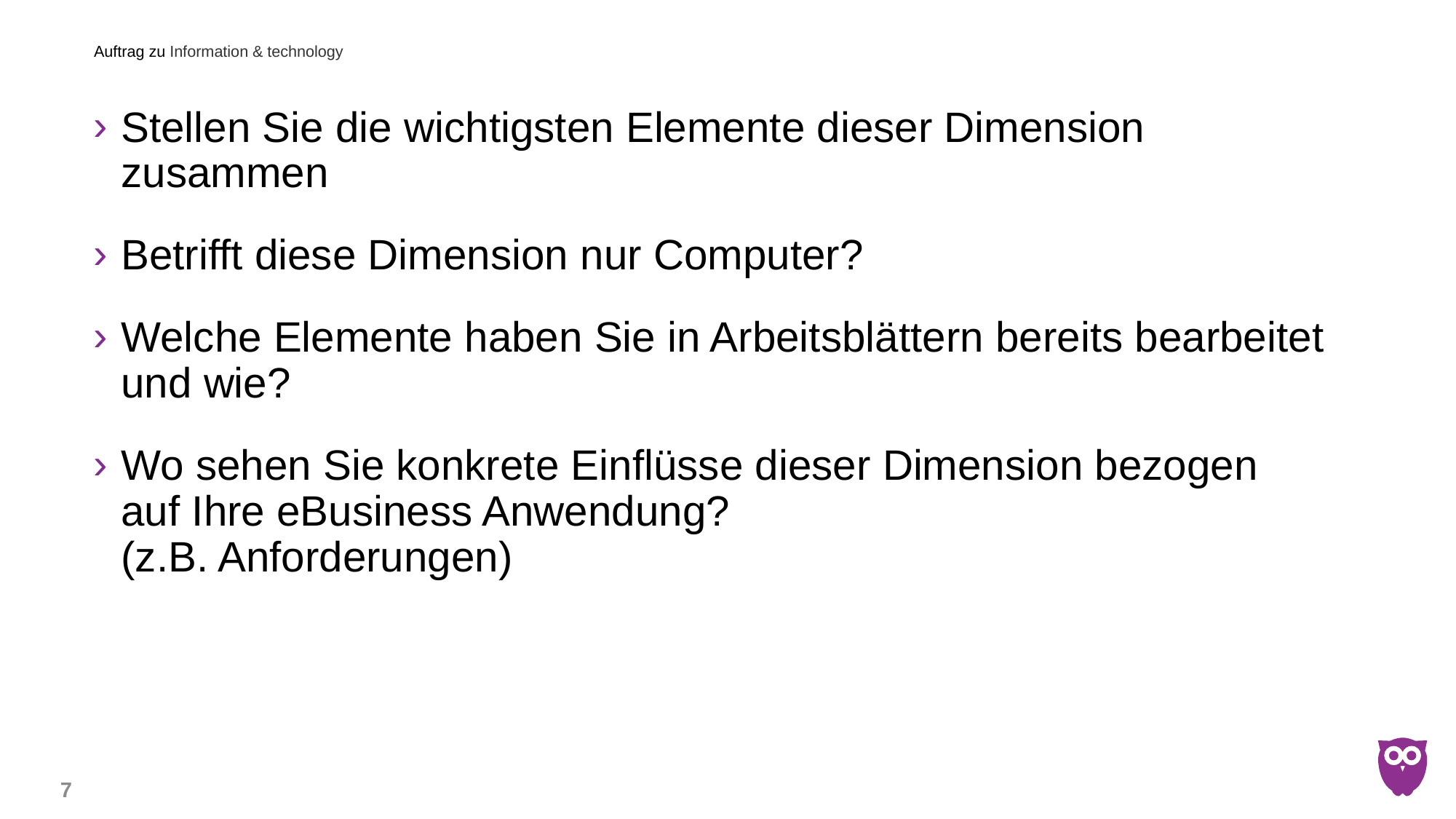

# Auftrag zu Information & technology
Stellen Sie die wichtigsten Elemente dieser Dimension zusammen
Betrifft diese Dimension nur Computer?
Welche Elemente haben Sie in Arbeitsblättern bereits bearbeitet und wie?
Wo sehen Sie konkrete Einflüsse dieser Dimension bezogen auf Ihre eBusiness Anwendung?
(z.B. Anforderungen)

7